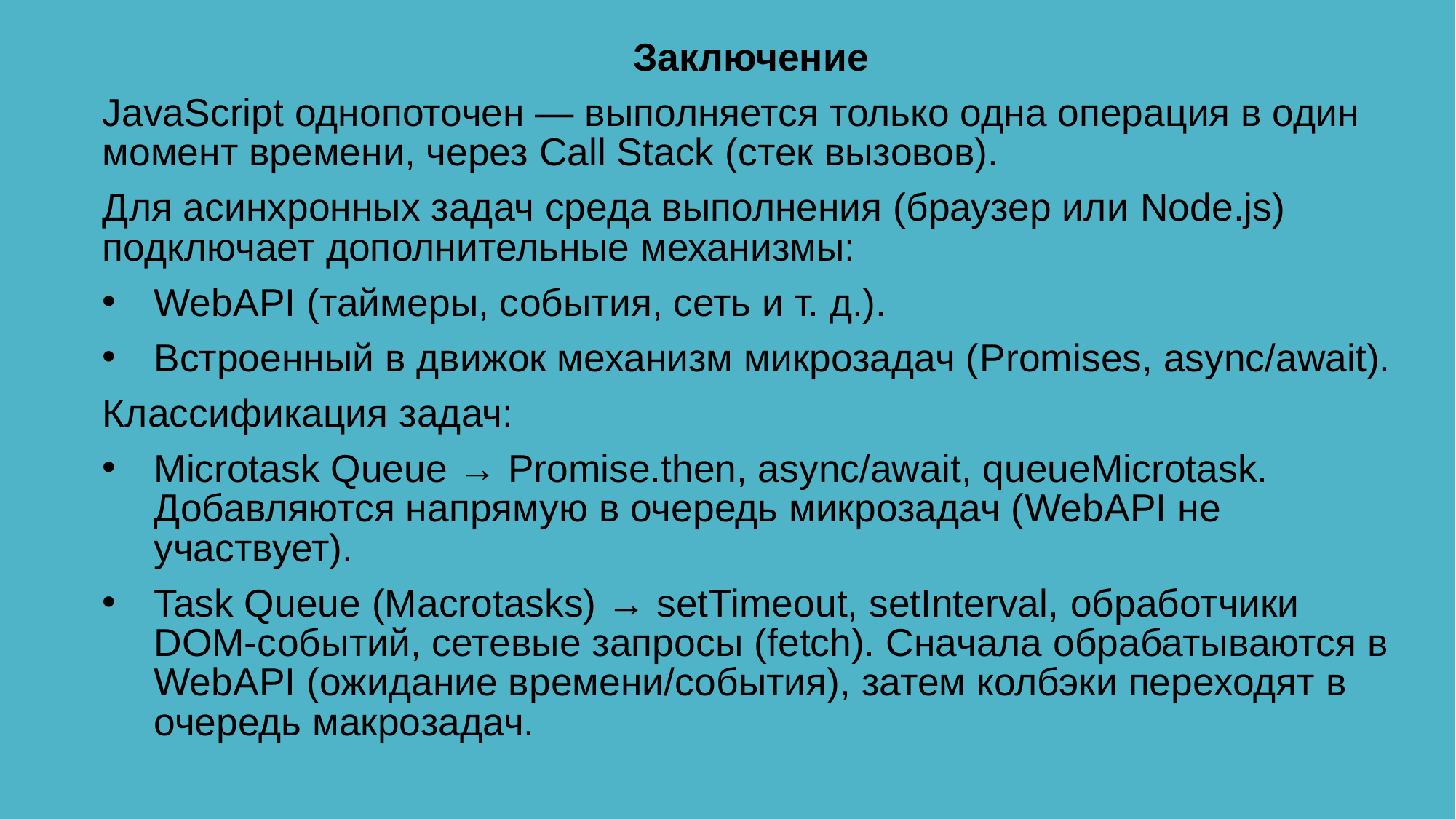

Заключение
JavaScript однопоточен — выполняется только одна операция в один момент времени, через Call Stack (стек вызовов).
Для асинхронных задач среда выполнения (браузер или Node.js) подключает дополнительные механизмы:
WebAPI (таймеры, события, сеть и т. д.).
Встроенный в движок механизм микрозадач (Promises, async/await).
Классификация задач:
Microtask Queue → Promise.then, async/await, queueMicrotask. Добавляются напрямую в очередь микрозадач (WebAPI не участвует).
Task Queue (Macrotasks) → setTimeout, setInterval, обработчики DOM-событий, сетевые запросы (fetch). Сначала обрабатываются в WebAPI (ожидание времени/события), затем колбэки переходят в очередь макрозадач.